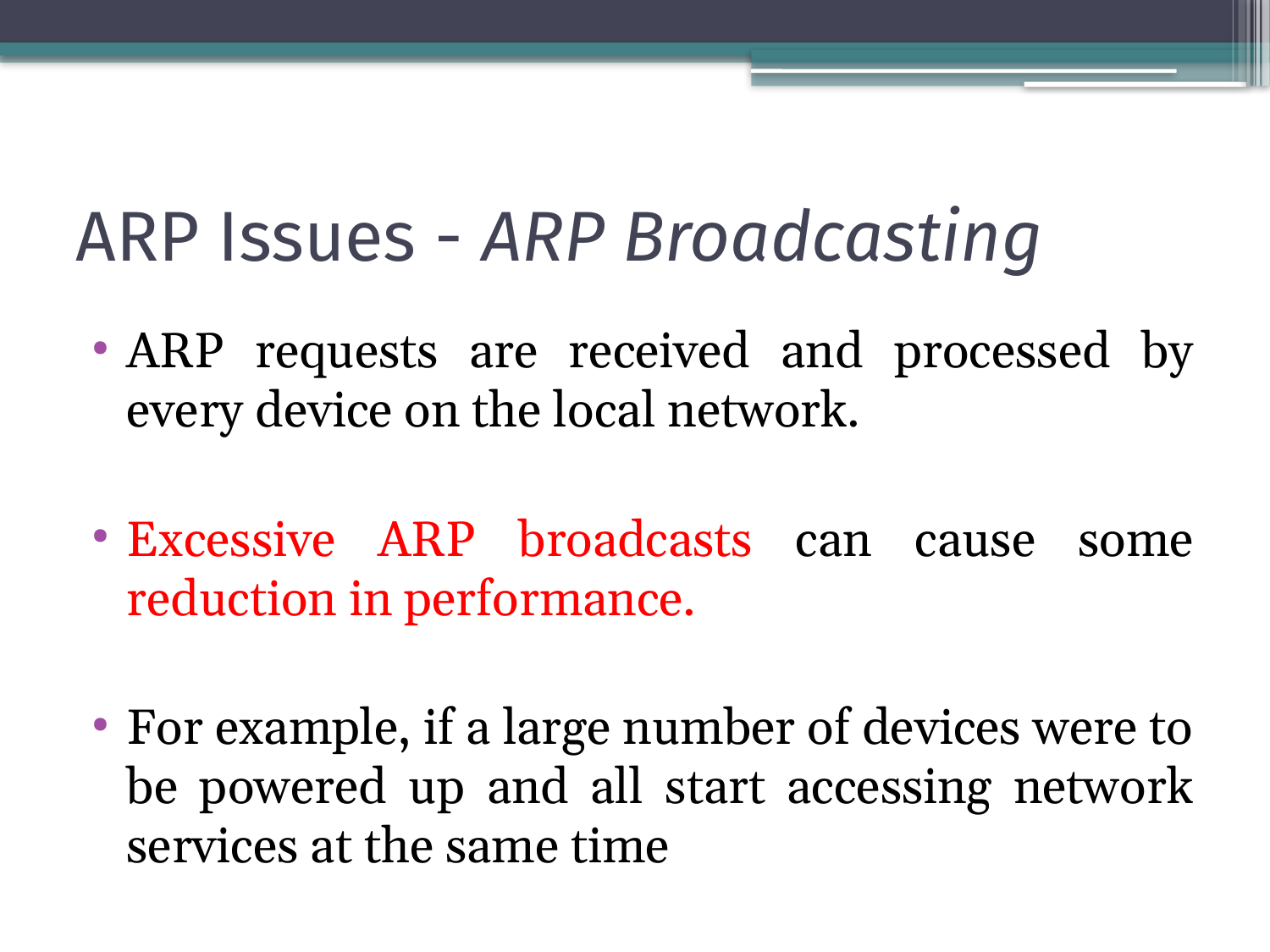

# ARP Issues - ARP Broadcasting
ARP requests are received and processed by every device on the local network.

Excessive ARP broadcasts can cause some reduction in performance.

For example, if a large number of devices were to be powered up and all start accessing network services at the same time